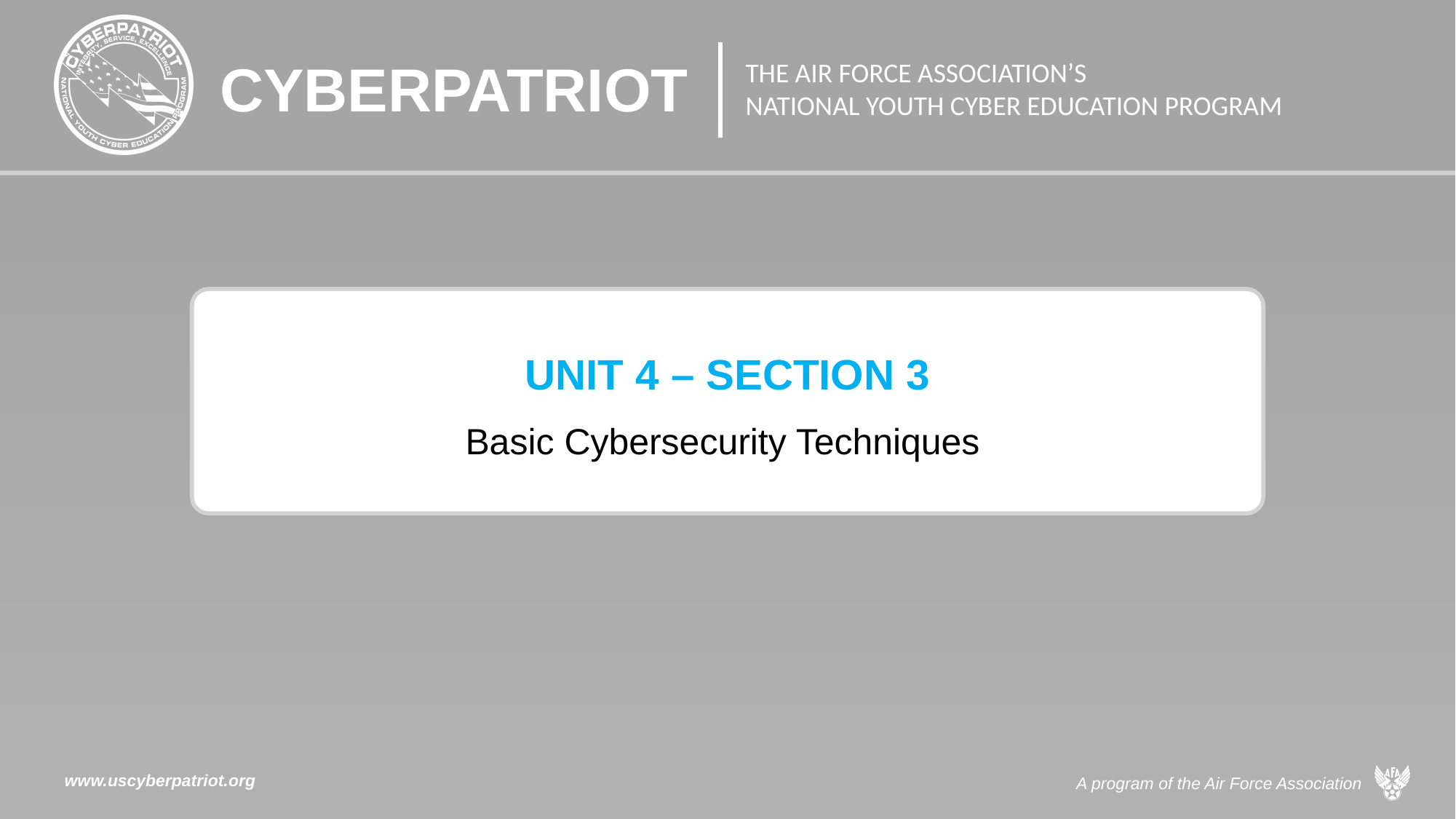

# UNIT 4 – SECTION 3 Basic Cybersecurity Techniques